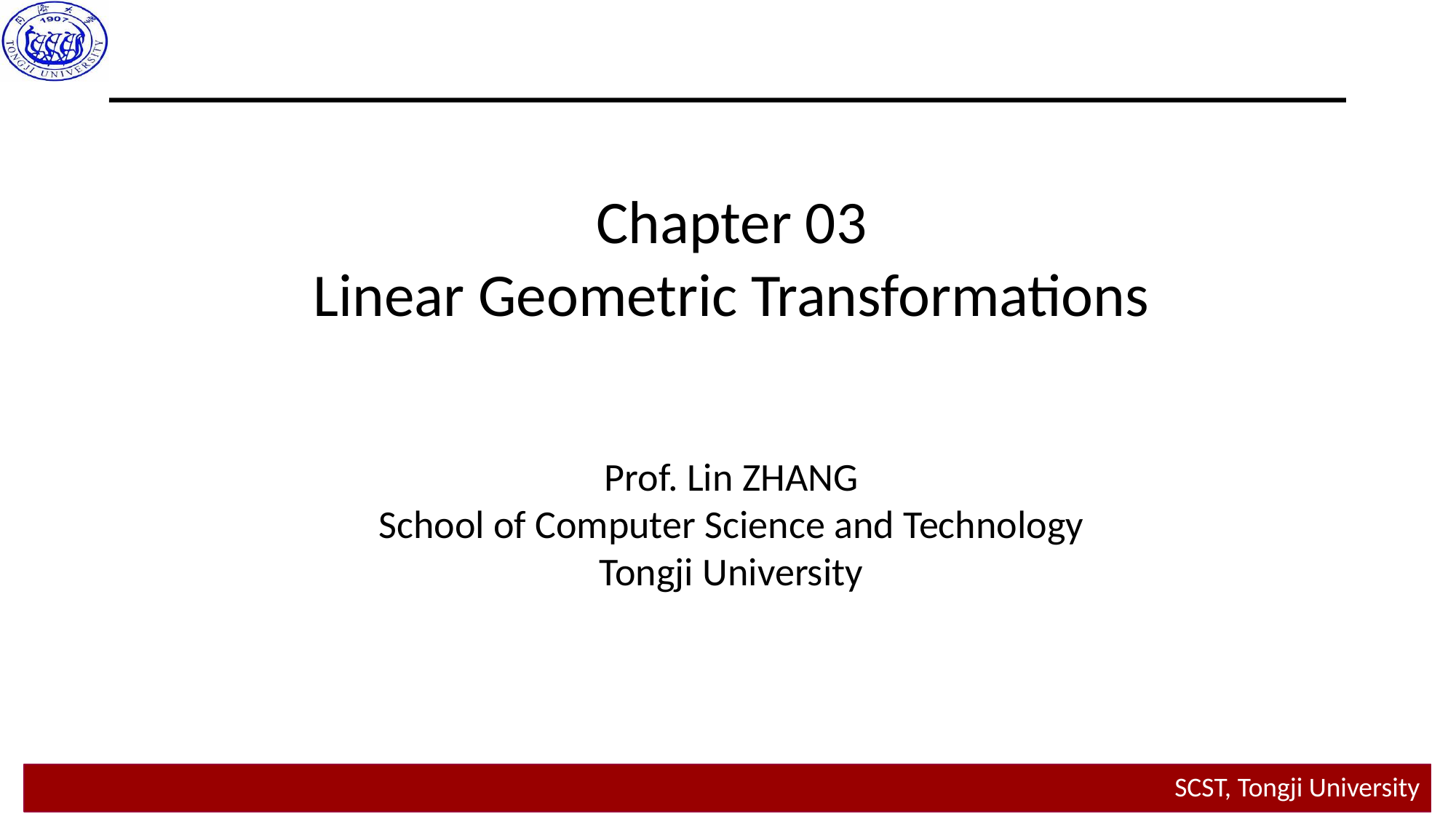

Chapter 03
Linear Geometric Transformations
Prof. Lin ZHANG
School of Computer Science and Technology
Tongji University